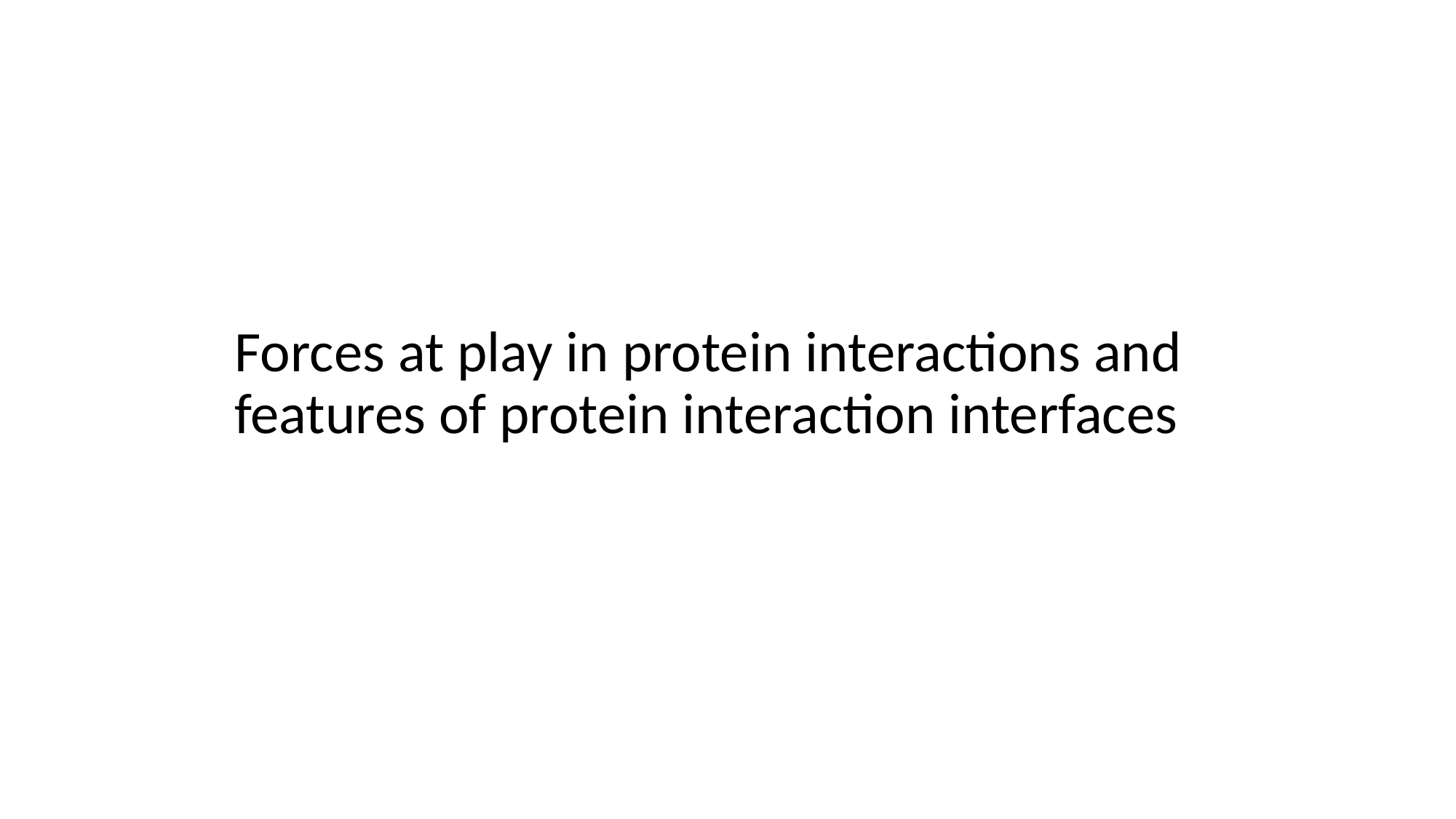

# Forces at play in protein interactions and features of protein interaction interfaces